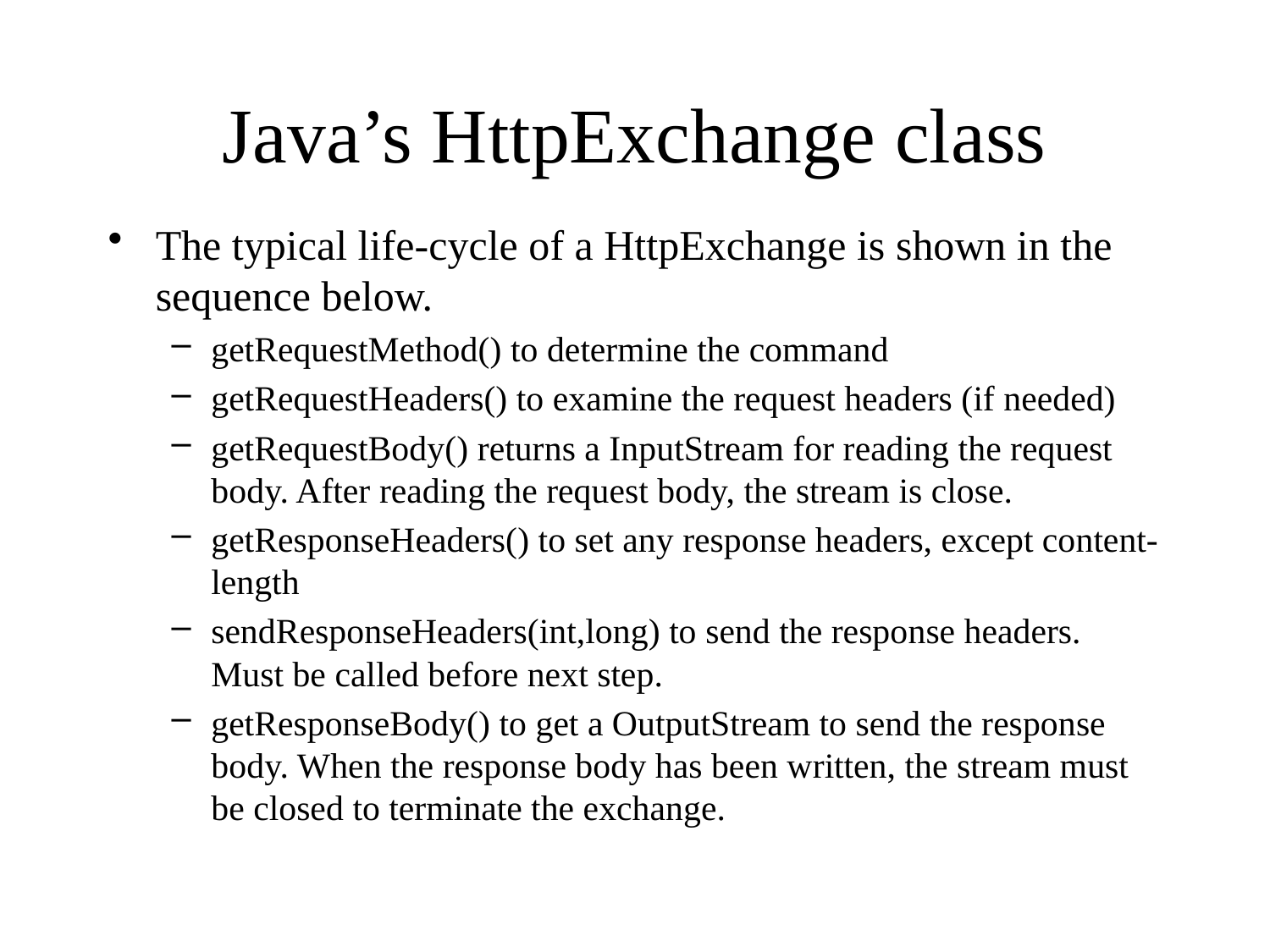

# Java’s HttpExchange class
The typical life-cycle of a HttpExchange is shown in the sequence below.
getRequestMethod() to determine the command
getRequestHeaders() to examine the request headers (if needed)
getRequestBody() returns a InputStream for reading the request body. After reading the request body, the stream is close.
getResponseHeaders() to set any response headers, except content-length
sendResponseHeaders(int,long) to send the response headers. Must be called before next step.
getResponseBody() to get a OutputStream to send the response body. When the response body has been written, the stream must be closed to terminate the exchange.